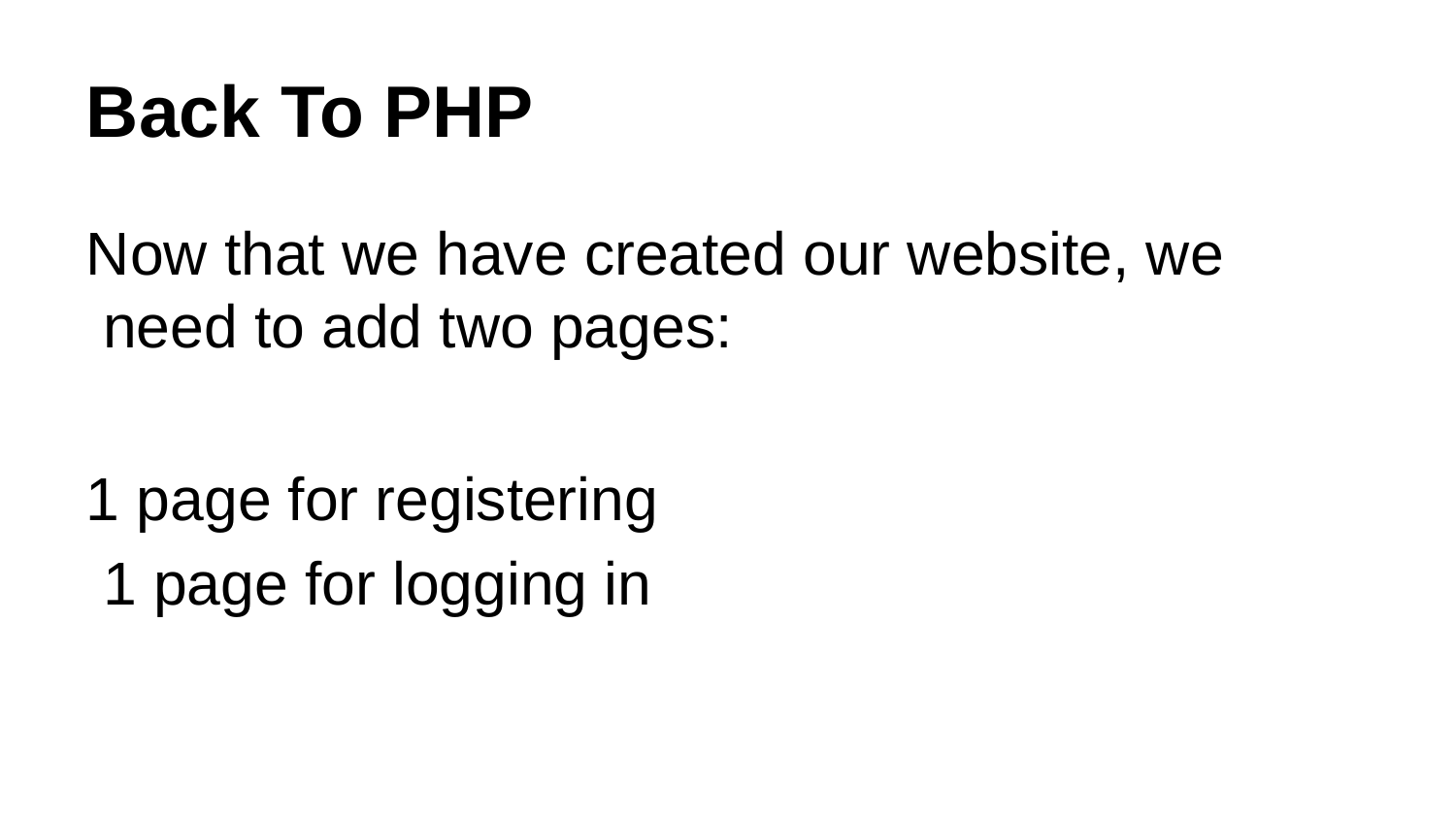

# Back To PHP
Now that we have created our website, we  need to add two pages:

1 page for registering  1 page for logging in